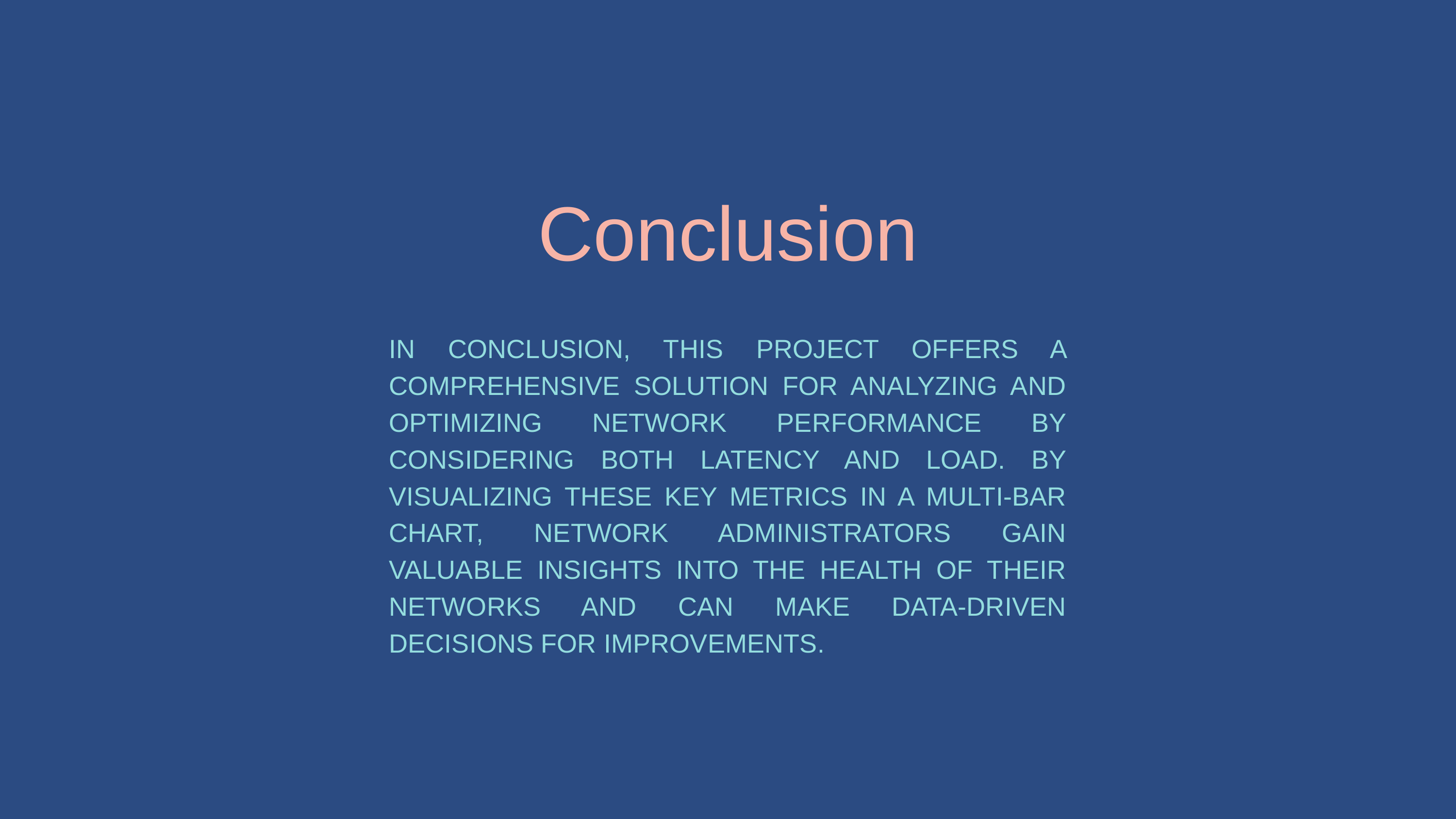

| Conclusion |
| --- |
| IN CONCLUSION, THIS PROJECT OFFERS A COMPREHENSIVE SOLUTION FOR ANALYZING AND OPTIMIZING NETWORK PERFORMANCE BY CONSIDERING BOTH LATENCY AND LOAD. BY VISUALIZING THESE KEY METRICS IN A MULTI-BAR CHART, NETWORK ADMINISTRATORS GAIN VALUABLE INSIGHTS INTO THE HEALTH OF THEIR NETWORKS AND CAN MAKE DATA-DRIVEN DECISIONS FOR IMPROVEMENTS. |